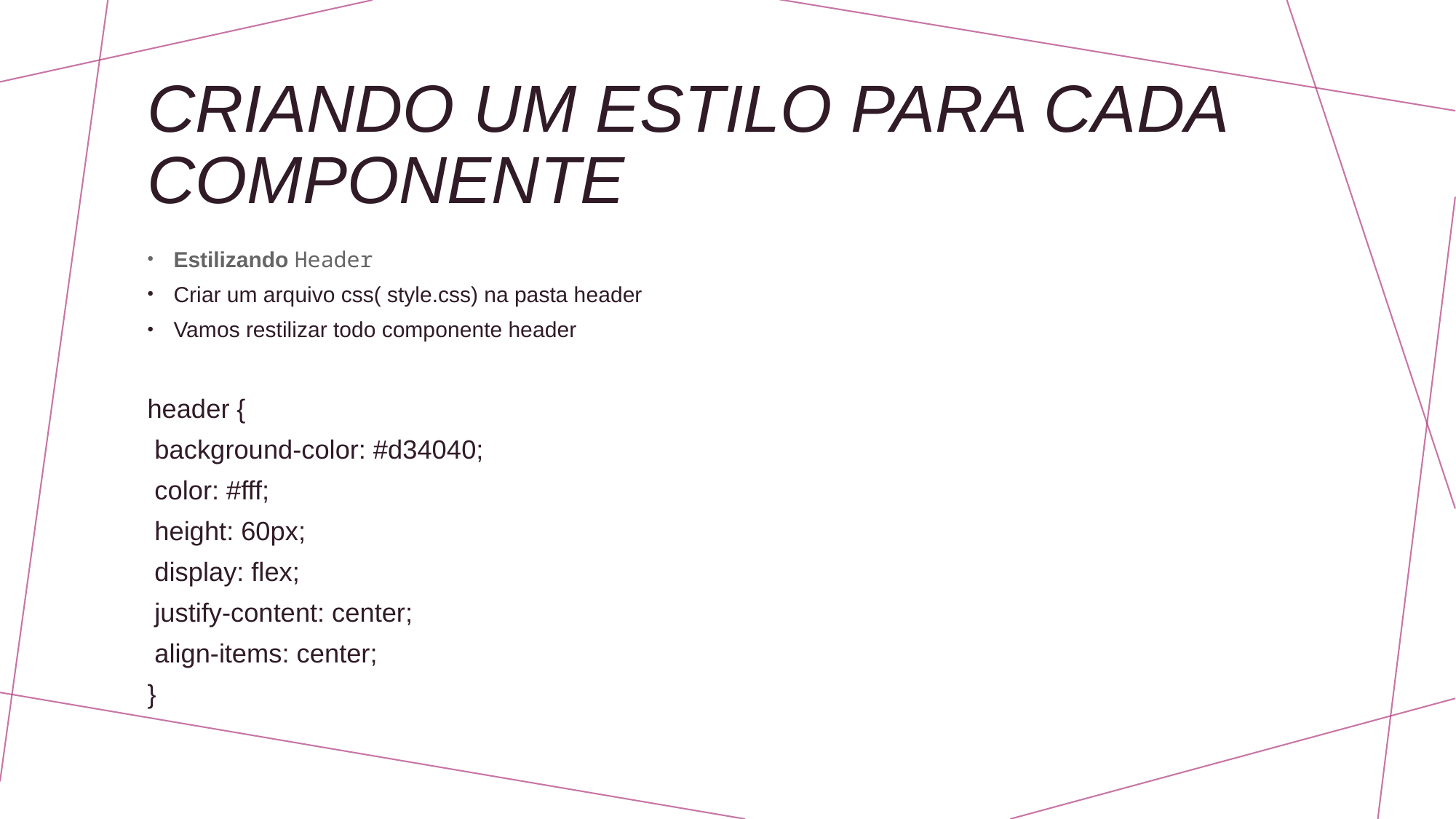

# Criando um estilo para cada componente
Estilizando Header
Criar um arquivo css( style.css) na pasta header
Vamos restilizar todo componente header

header {
 background-color: #d34040;
 color: #fff;
 height: 60px;
 display: flex;
 justify-content: center;
 align-items: center;
}